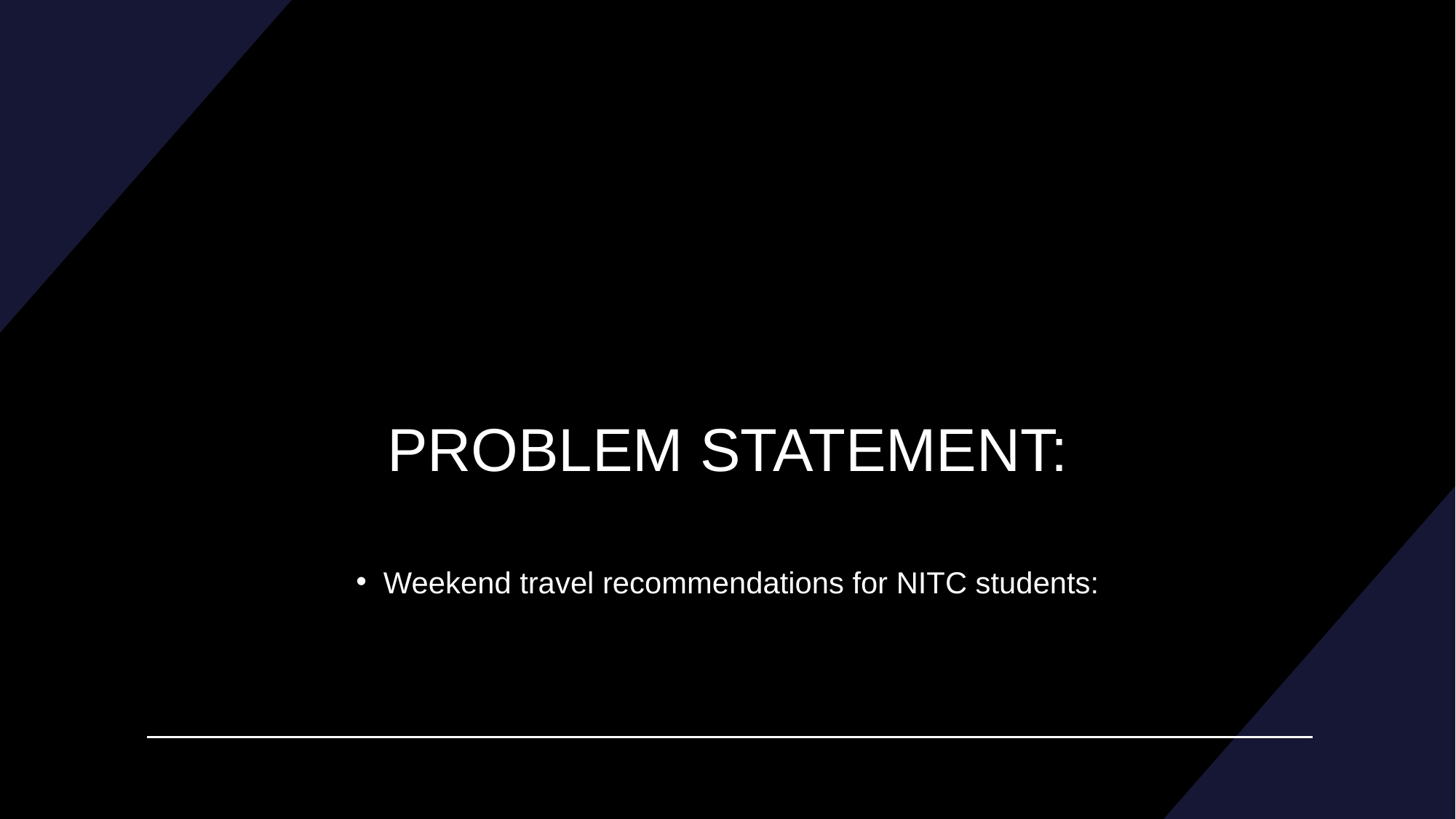

# PROBLEM STATEMENT:
Weekend travel recommendations for NITC students: